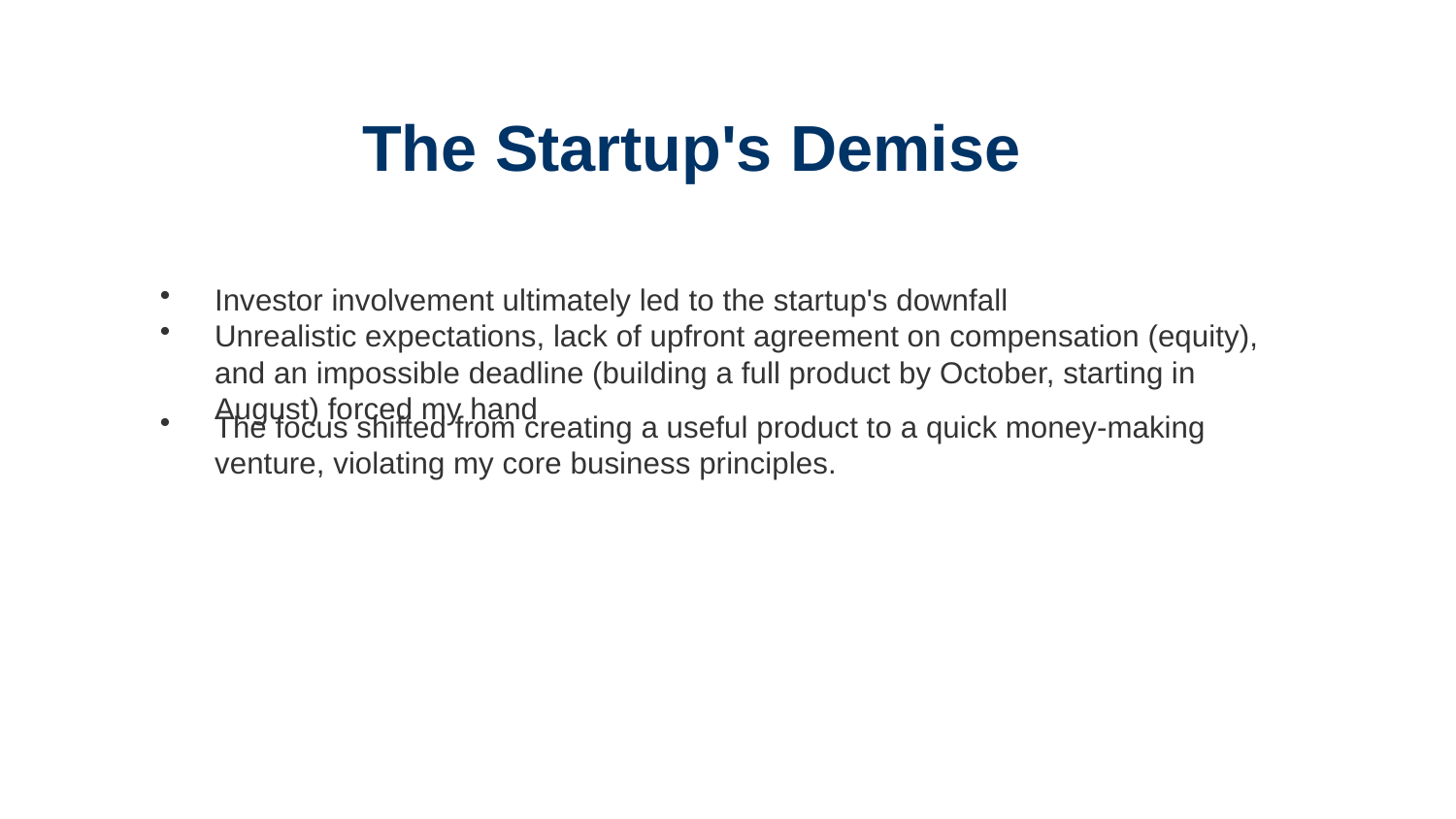

The Startup's Demise
Investor involvement ultimately led to the startup's downfall
Unrealistic expectations, lack of upfront agreement on compensation (equity), and an impossible deadline (building a full product by October, starting in August) forced my hand
The focus shifted from creating a useful product to a quick money-making venture, violating my core business principles.